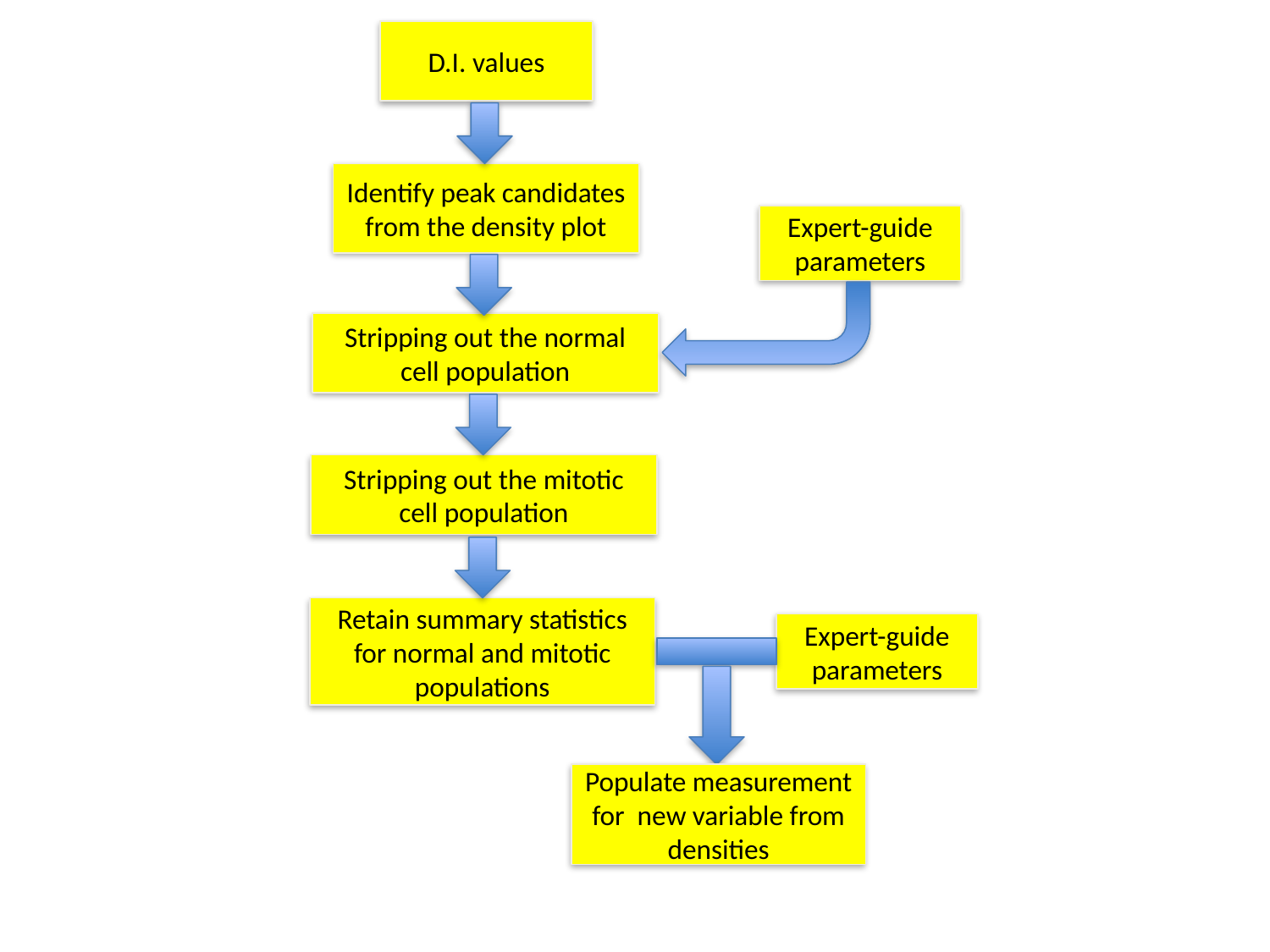

D.I. values

Identify peak candidates from the density plot
Expert-guide parameters

Stripping out the normal cell population

Stripping out the mitotic cell population

Retain summary statistics for normal and mitotic populations
Expert-guide parameters

Populate measurement for  new variable from densities